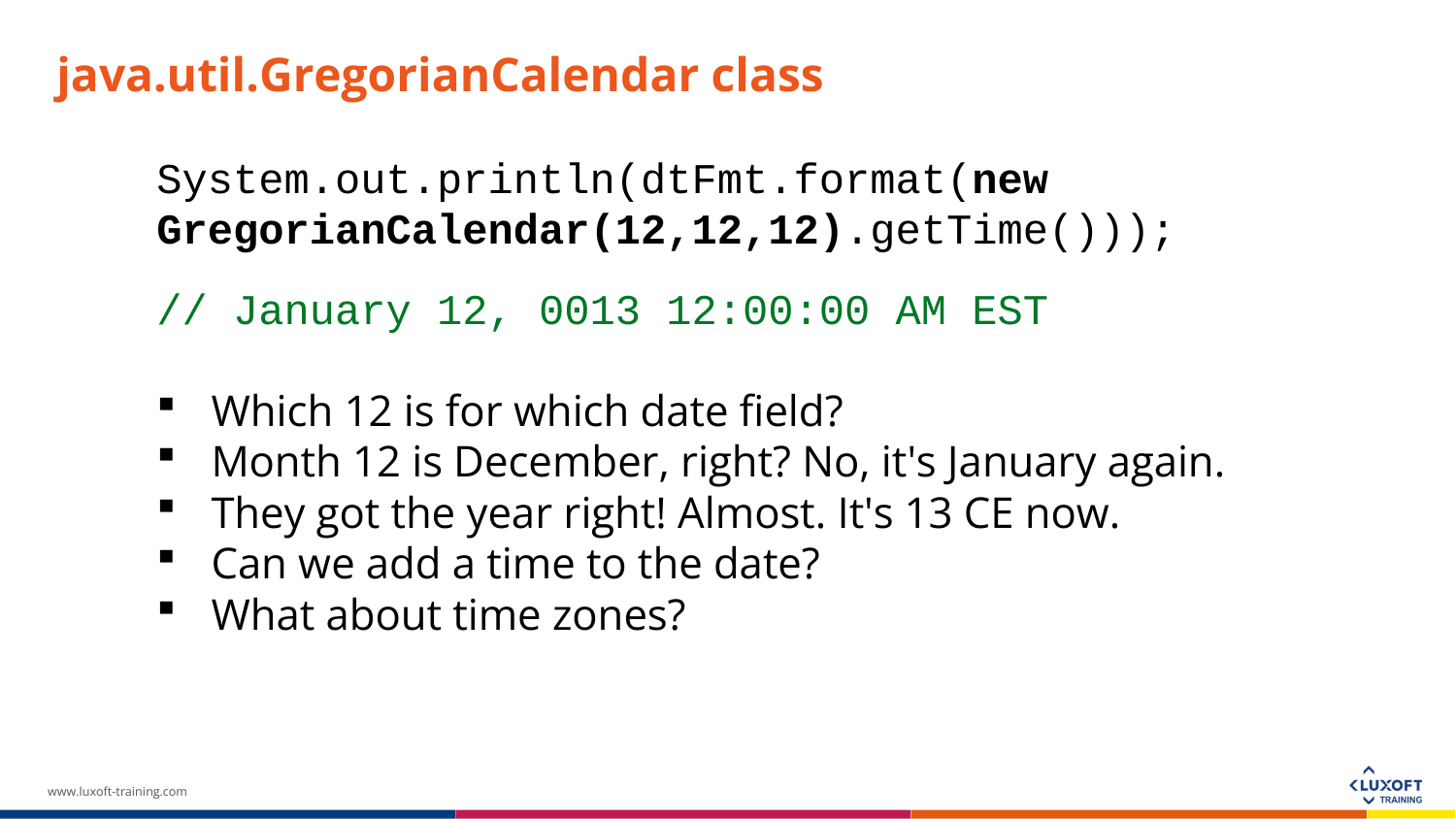

java.util.GregorianCalendar class

System.out.println(dtFmt.format(new GregorianCalendar(12,12,12).getTime()));
// January 12, 0013 12:00:00 AM EST
Which 12 is for which date field?
Month 12 is December, right? No, it's January again.
They got the year right! Almost. It's 13 CE now.
Can we add a time to the date?
What about time zones?